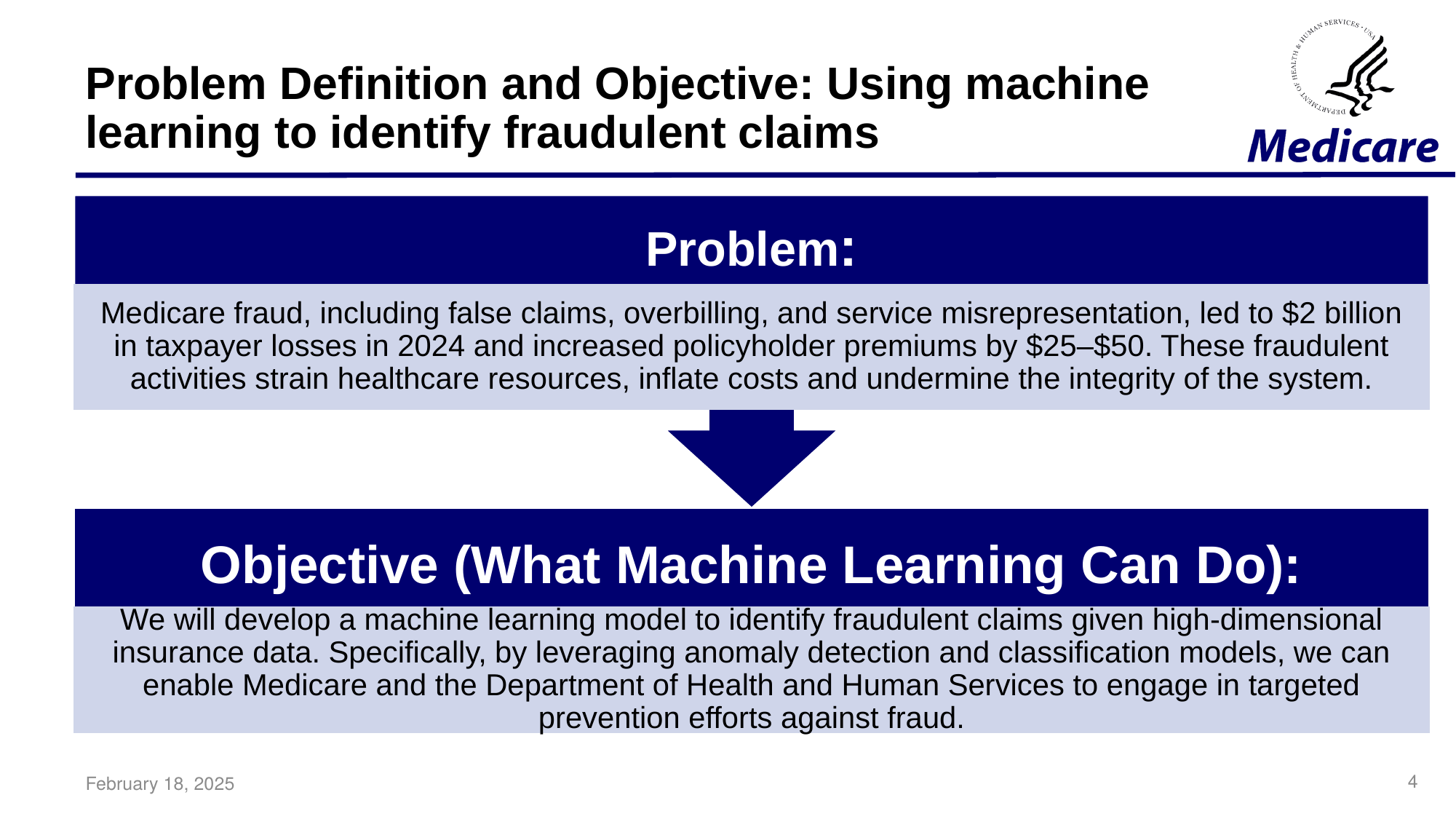

# Problem Definition and Objective: Using machine learning to identify fraudulent claims
Problem:
Medicare fraud, including false claims, overbilling, and service misrepresentation, led to $2 billion in taxpayer losses in 2024 and increased policyholder premiums by $25–$50. These fraudulent activities strain healthcare resources, inflate costs and undermine the integrity of the system.
Objective (What Machine Learning Can Do):
We will develop a machine learning model to identify fraudulent claims given high-dimensional insurance data. Specifically, by leveraging anomaly detection and classification models, we can enable Medicare and the Department of Health and Human Services to engage in targeted prevention efforts against fraud.
February 18, 2025
4